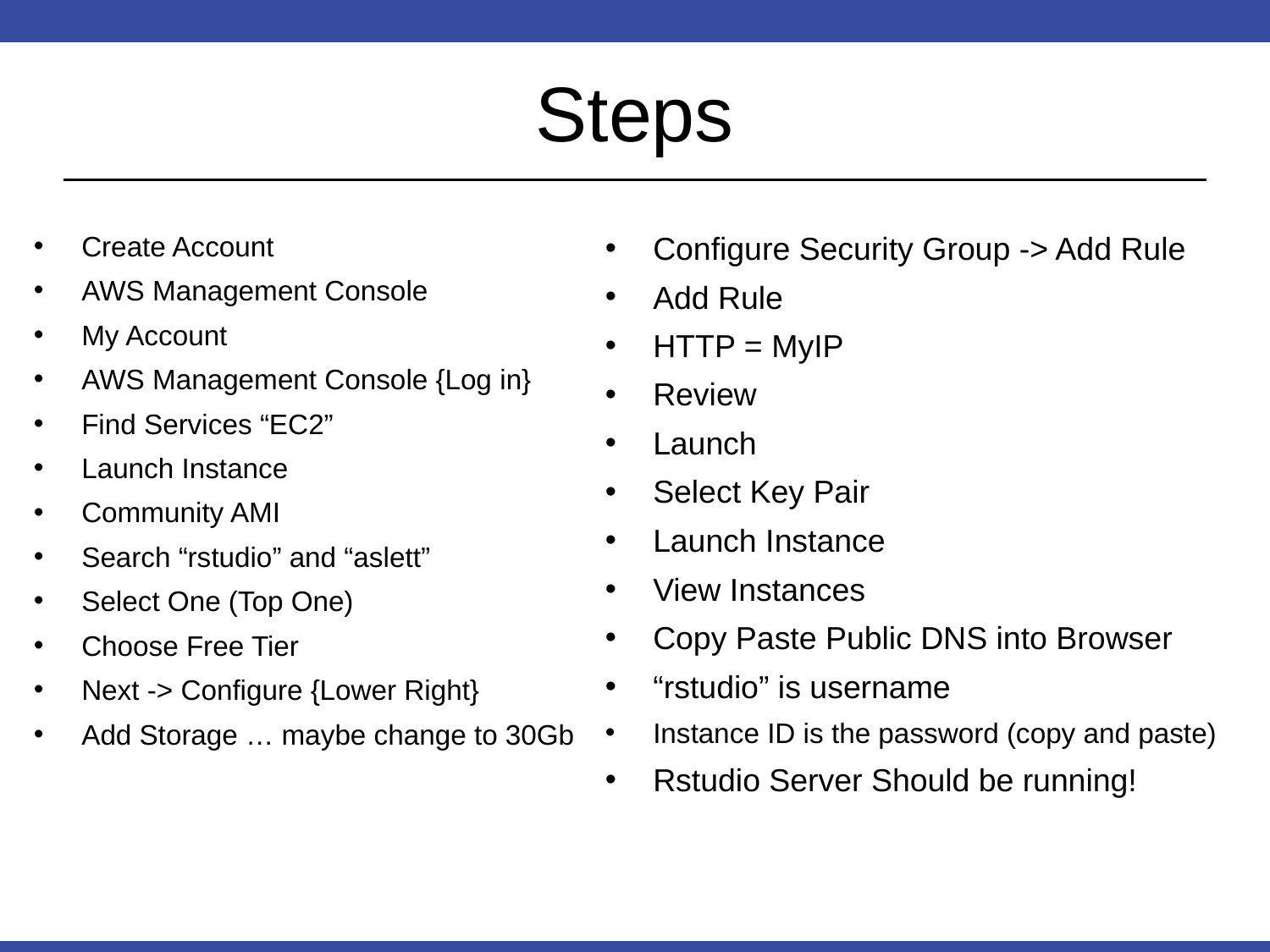

# Steps
Create Account
AWS Management Console
My Account
AWS Management Console {Log in}
Find Services “EC2”
Launch Instance
Community AMI
Search “rstudio” and “aslett”
Select One (Top One)
Choose Free Tier
Next -> Configure {Lower Right}
Add Storage … maybe change to 30Gb

Configure Security Group -> Add Rule
Add Rule
HTTP = MyIP
Review
Launch
Select Key Pair
Launch Instance
View Instances
Copy Paste Public DNS into Browser
“rstudio” is username
Instance ID is the password (copy and paste)
Rstudio Server Should be running!